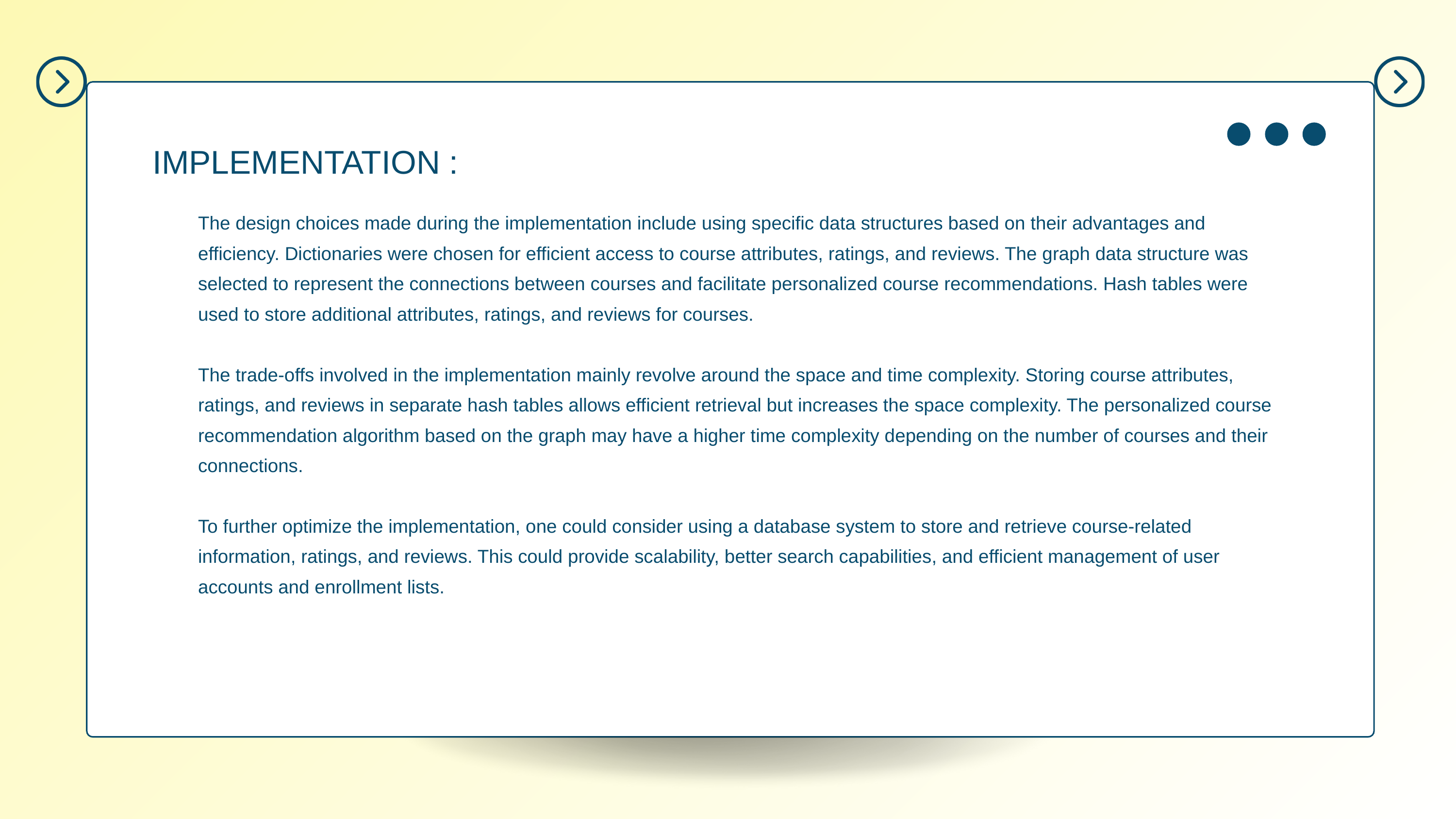

IMPLEMENTATION :
The design choices made during the implementation include using specific data structures based on their advantages and efficiency. Dictionaries were chosen for efficient access to course attributes, ratings, and reviews. The graph data structure was selected to represent the connections between courses and facilitate personalized course recommendations. Hash tables were used to store additional attributes, ratings, and reviews for courses.

The trade-offs involved in the implementation mainly revolve around the space and time complexity. Storing course attributes, ratings, and reviews in separate hash tables allows efficient retrieval but increases the space complexity. The personalized course recommendation algorithm based on the graph may have a higher time complexity depending on the number of courses and their connections.

To further optimize the implementation, one could consider using a database system to store and retrieve course-related information, ratings, and reviews. This could provide scalability, better search capabilities, and efficient management of user accounts and enrollment lists.